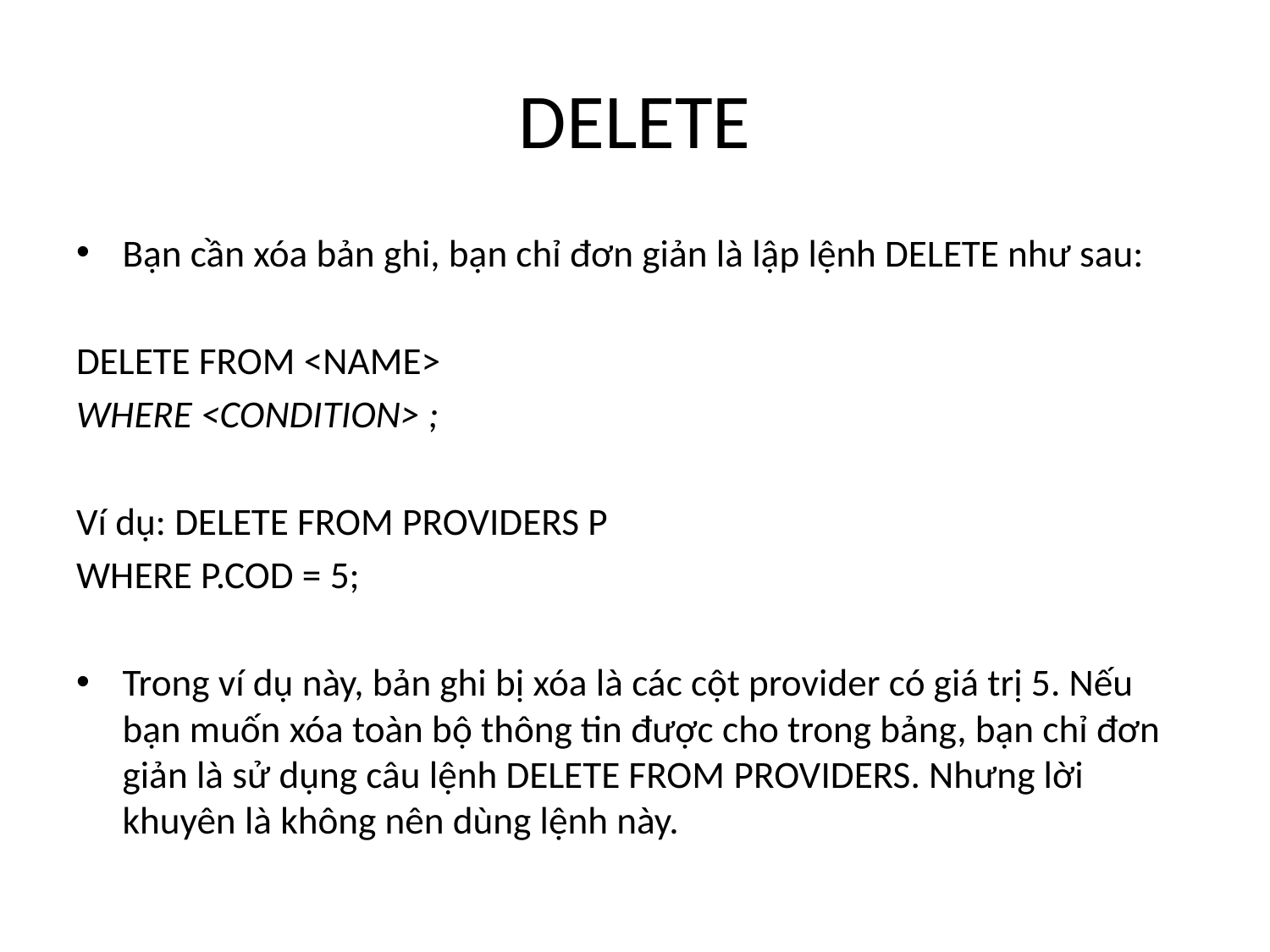

# DELETE
Bạn cần xóa bản ghi, bạn chỉ đơn giản là lập lệnh DELETE như sau:

DELETE FROM <NAME>
WHERE <CONDITION> ;

Ví dụ: DELETE FROM PROVIDERS P
WHERE P.COD = 5;

Trong ví dụ này, bản ghi bị xóa là các cột provider có giá trị 5. Nếu bạn muốn xóa toàn bộ thông tin được cho trong bảng, bạn chỉ đơn giản là sử dụng câu lệnh DELETE FROM PROVIDERS. Nhưng lời khuyên là không nên dùng lệnh này.